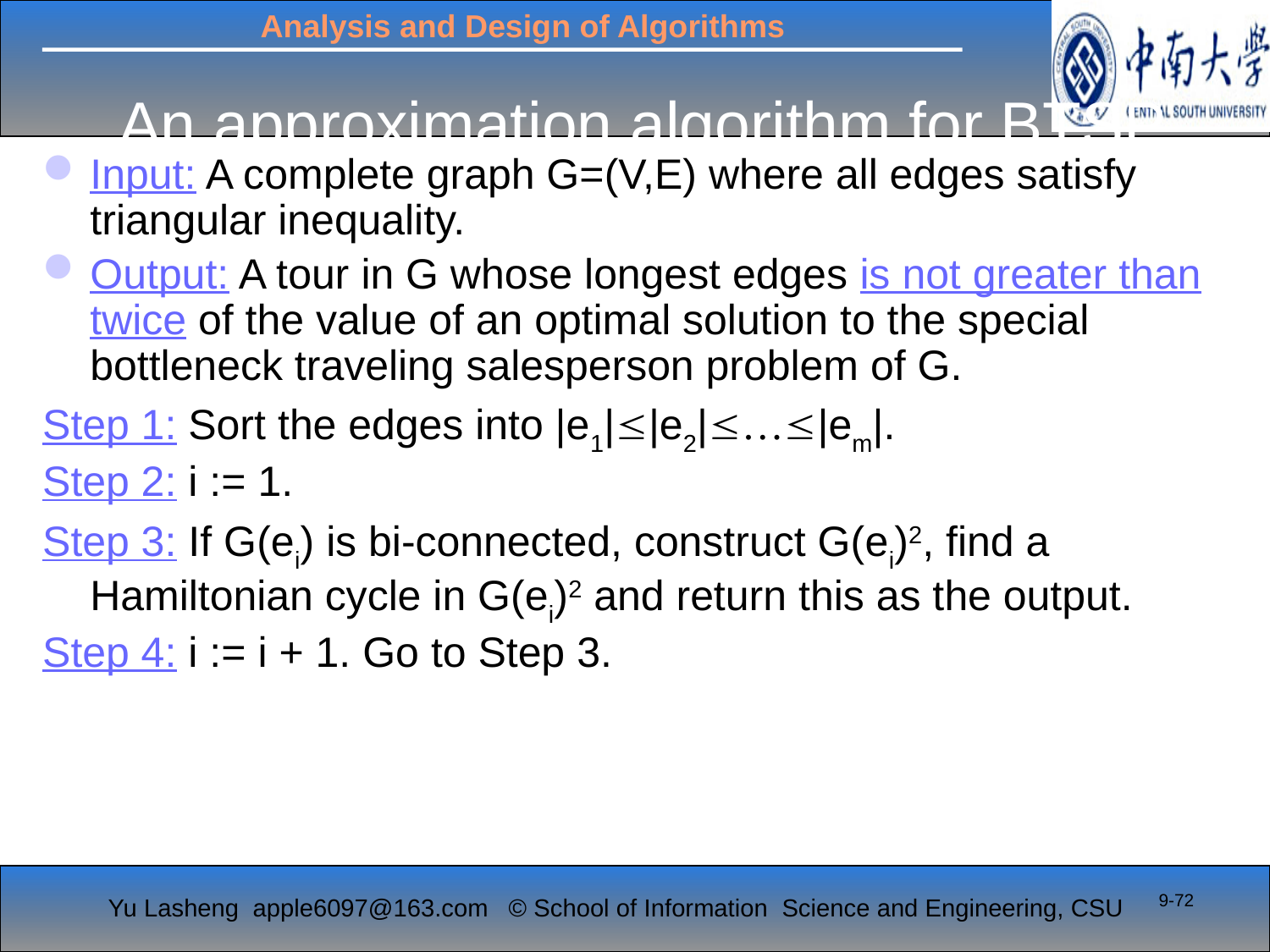

# An approximation algorithm for BTSP
Input: A complete graph G=(V,E) where all edges satisfy triangular inequality.
Output: A tour in G whose longest edges is not greater than twice of the value of an optimal solution to the special bottleneck traveling salesperson problem of G.
Step 1: Sort the edges into |e1|≤|e2|≤…≤|em|.
Step 2: i := 1.
Step 3: If G(ei) is bi-connected, construct G(ei)2, find a Hamiltonian cycle in G(ei)2 and return this as the output.
Step 4: i := i + 1. Go to Step 3.
9-72